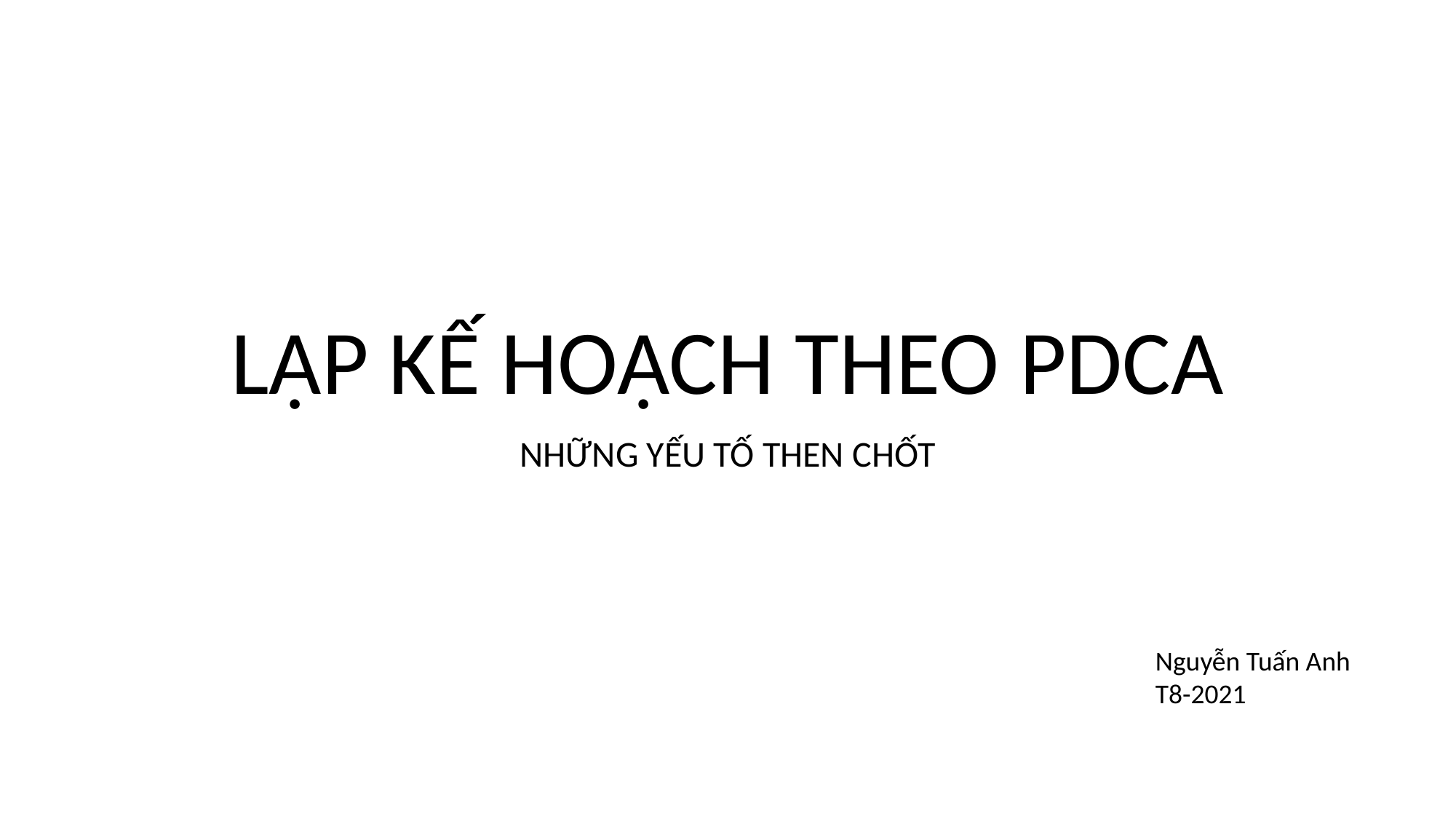

# LẬP KẾ HOẠCH THEO PDCA
NHỮNG YẾU TỐ THEN CHỐT
Nguyễn Tuấn Anh
T8-2021